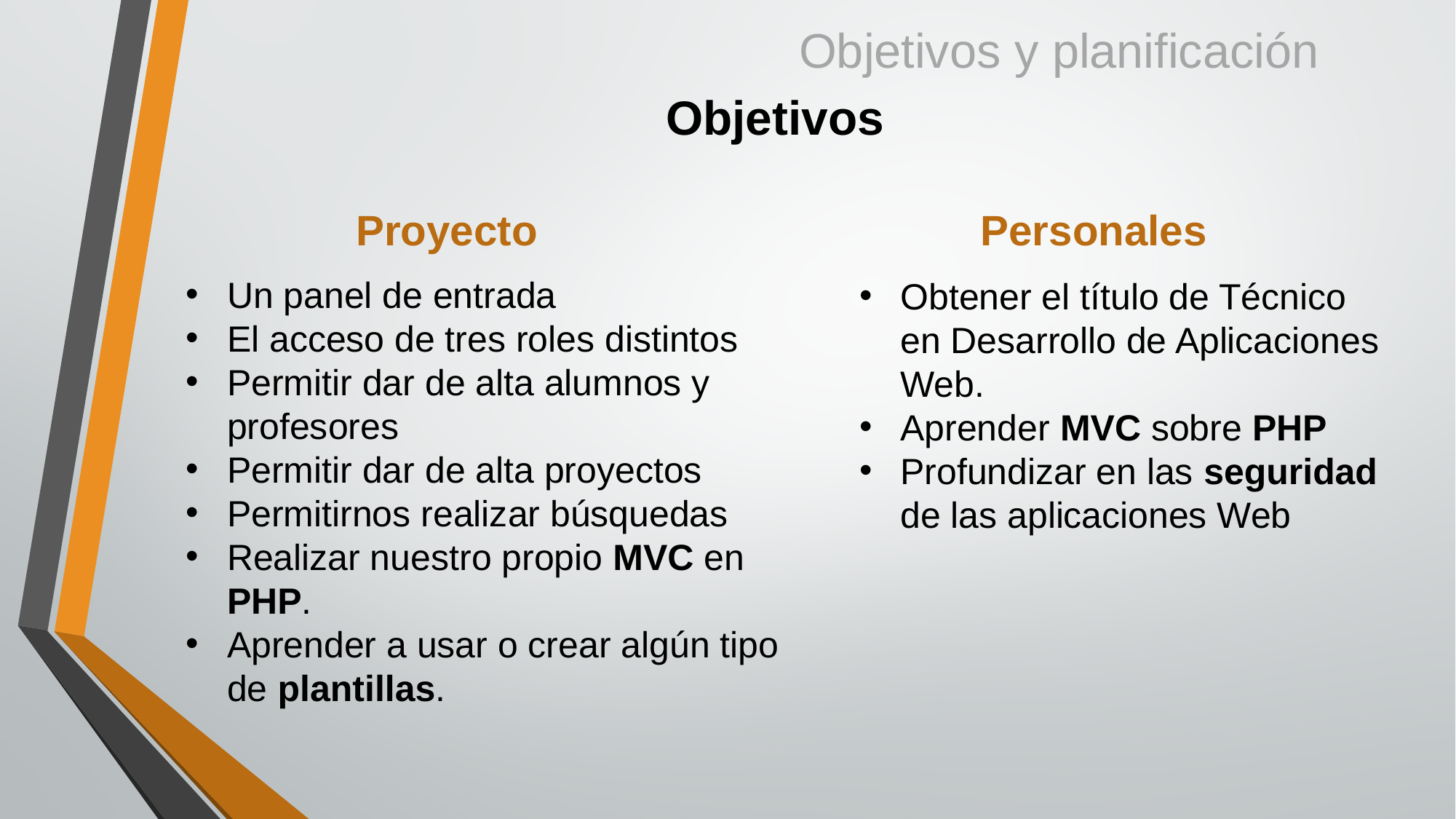

Objetivos y planificación
# Objetivos
Personales
Proyecto
Un panel de entrada
El acceso de tres roles distintos
Permitir dar de alta alumnos y profesores
Permitir dar de alta proyectos
Permitirnos realizar búsquedas
Realizar nuestro propio MVC en PHP.
Aprender a usar o crear algún tipo de plantillas.
Obtener el título de Técnico en Desarrollo de Aplicaciones Web.
Aprender MVC sobre PHP
Profundizar en las seguridad de las aplicaciones Web